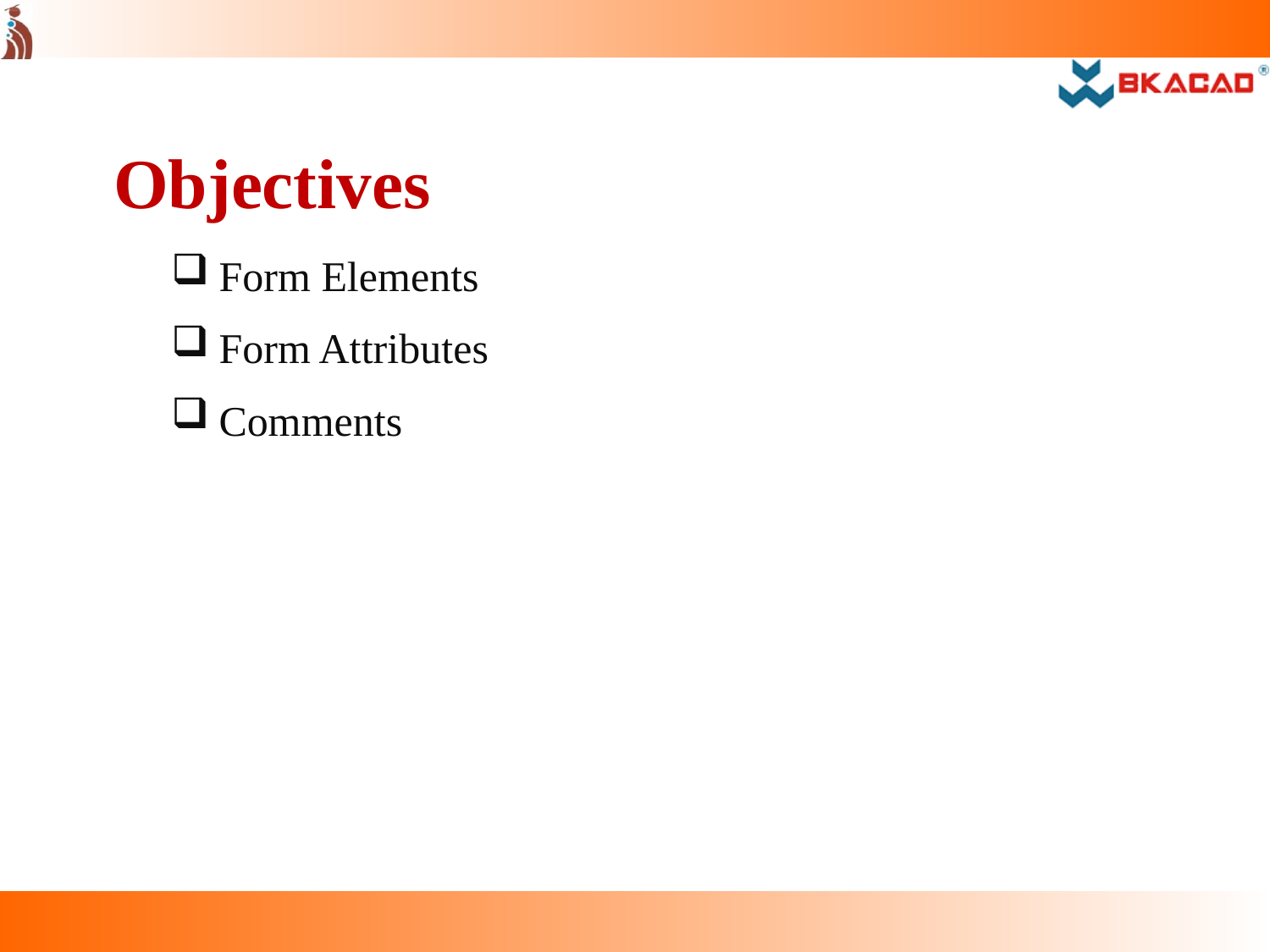

# Objectives
Form Elements
Form Attributes
Comments